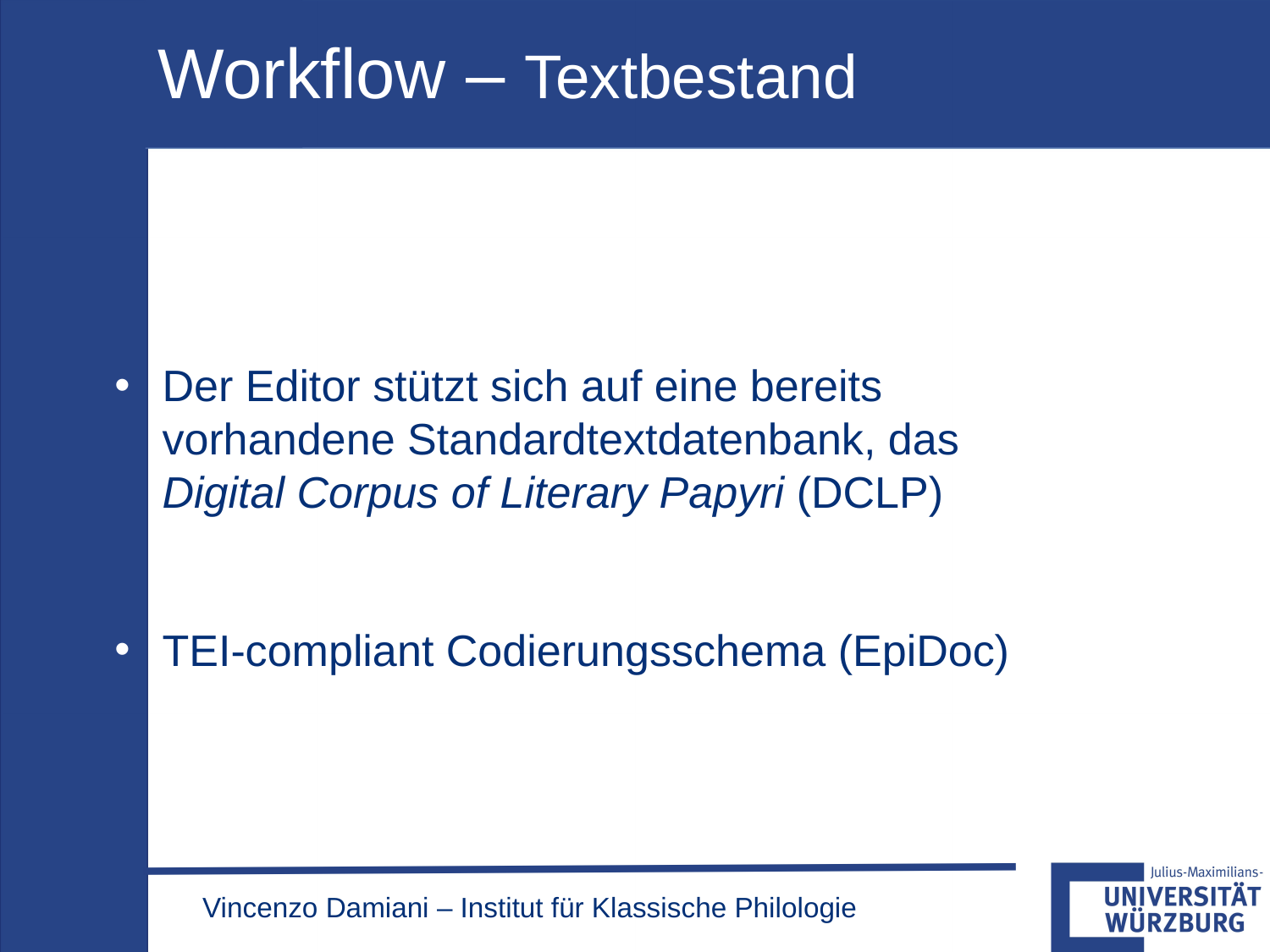

Workflow – Textbestand

Der Editor stützt sich auf eine bereits vorhandene Standardtextdatenbank, das Digital Corpus of Literary Papyri (DCLP)

TEI-compliant Codierungsschema (EpiDoc)
Vincenzo Damiani – Institut für Klassische Philologie